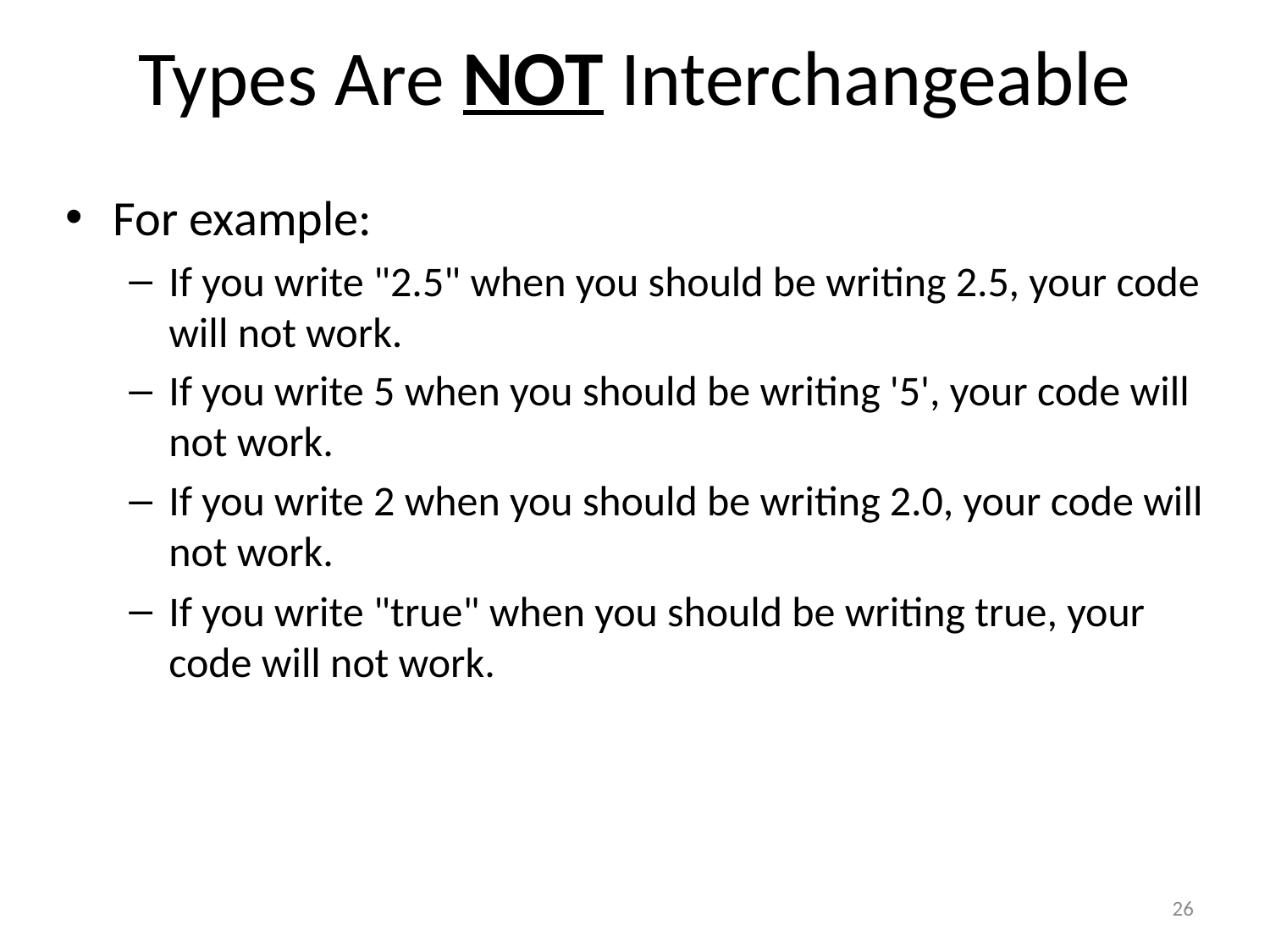

# Types Are NOT Interchangeable
For example:
If you write "2.5" when you should be writing 2.5, your code will not work.
If you write 5 when you should be writing '5', your code will not work.
If you write 2 when you should be writing 2.0, your code will not work.
If you write "true" when you should be writing true, your code will not work.
26